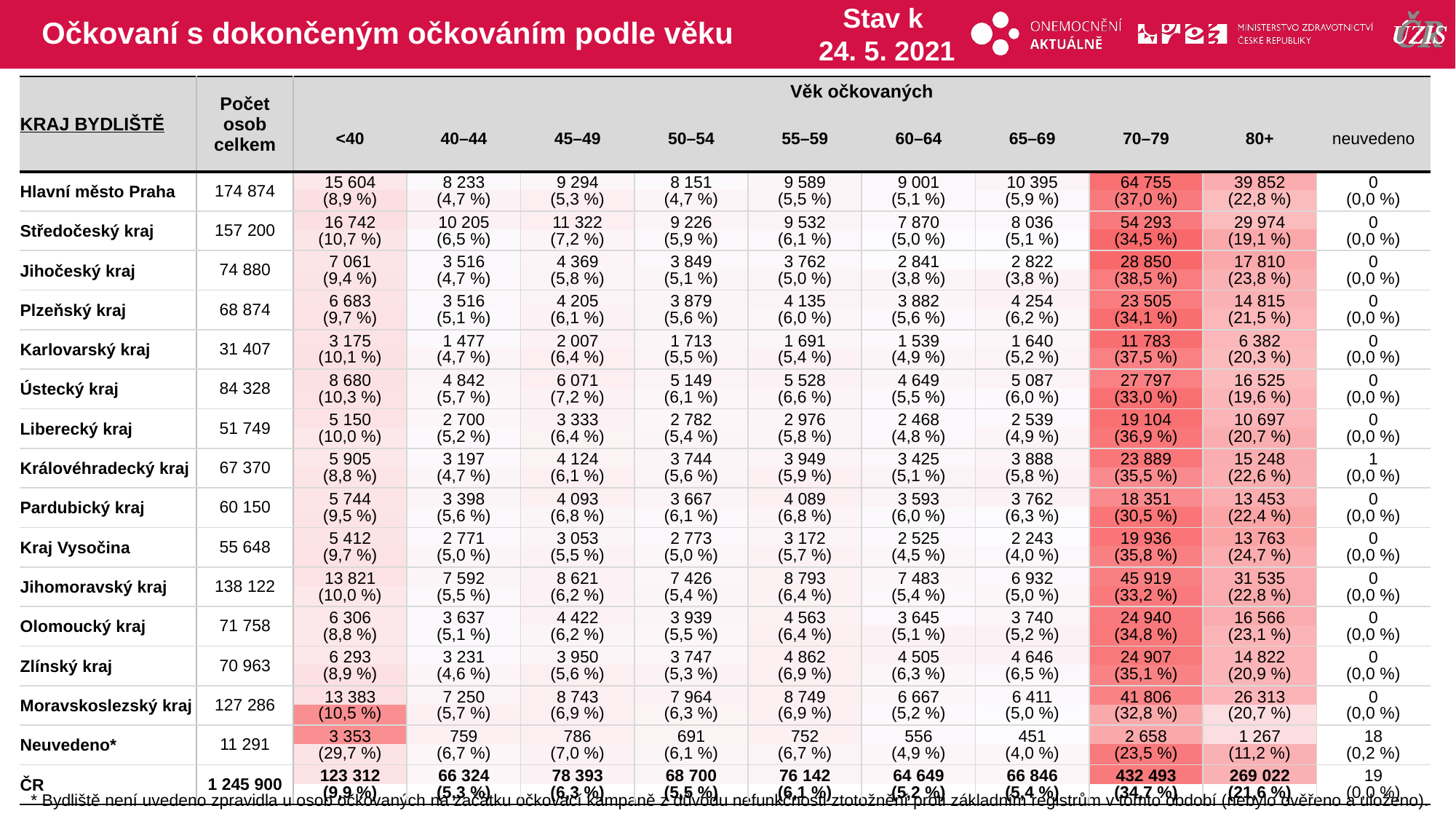

# Očkovaní s dokončeným očkováním podle věku
Stav k
24. 5. 2021
| KRAJ BYDLIŠTĚ | Počet osob celkem | Věk očkovaných |  |  |  |  |  |  |  |  |  |
| --- | --- | --- | --- | --- | --- | --- | --- | --- | --- | --- | --- |
|  |  | <40 | 40–44 | 45–49 | 50–54 | 55–59 | 60–64 | 65–69 | 70–79 | 80+ | neuvedeno |
| Hlavní město Praha | 174 874 | 15 604 (8,9 %) | 8 233 (4,7 %) | 9 294 (5,3 %) | 8 151 (4,7 %) | 9 589 (5,5 %) | 9 001 (5,1 %) | 10 395 (5,9 %) | 64 755 (37,0 %) | 39 852 (22,8 %) | 0 (0,0 %) |
| Středočeský kraj | 157 200 | 16 742 (10,7 %) | 10 205 (6,5 %) | 11 322 (7,2 %) | 9 226 (5,9 %) | 9 532 (6,1 %) | 7 870 (5,0 %) | 8 036 (5,1 %) | 54 293 (34,5 %) | 29 974 (19,1 %) | 0 (0,0 %) |
| Jihočeský kraj | 74 880 | 7 061 (9,4 %) | 3 516 (4,7 %) | 4 369 (5,8 %) | 3 849 (5,1 %) | 3 762 (5,0 %) | 2 841 (3,8 %) | 2 822 (3,8 %) | 28 850 (38,5 %) | 17 810 (23,8 %) | 0 (0,0 %) |
| Plzeňský kraj | 68 874 | 6 683 (9,7 %) | 3 516 (5,1 %) | 4 205 (6,1 %) | 3 879 (5,6 %) | 4 135 (6,0 %) | 3 882 (5,6 %) | 4 254 (6,2 %) | 23 505 (34,1 %) | 14 815 (21,5 %) | 0 (0,0 %) |
| Karlovarský kraj | 31 407 | 3 175 (10,1 %) | 1 477 (4,7 %) | 2 007 (6,4 %) | 1 713 (5,5 %) | 1 691 (5,4 %) | 1 539 (4,9 %) | 1 640 (5,2 %) | 11 783 (37,5 %) | 6 382 (20,3 %) | 0 (0,0 %) |
| Ústecký kraj | 84 328 | 8 680 (10,3 %) | 4 842 (5,7 %) | 6 071 (7,2 %) | 5 149 (6,1 %) | 5 528 (6,6 %) | 4 649 (5,5 %) | 5 087 (6,0 %) | 27 797 (33,0 %) | 16 525 (19,6 %) | 0 (0,0 %) |
| Liberecký kraj | 51 749 | 5 150 (10,0 %) | 2 700 (5,2 %) | 3 333 (6,4 %) | 2 782 (5,4 %) | 2 976 (5,8 %) | 2 468 (4,8 %) | 2 539 (4,9 %) | 19 104 (36,9 %) | 10 697 (20,7 %) | 0 (0,0 %) |
| Královéhradecký kraj | 67 370 | 5 905 (8,8 %) | 3 197 (4,7 %) | 4 124 (6,1 %) | 3 744 (5,6 %) | 3 949 (5,9 %) | 3 425 (5,1 %) | 3 888 (5,8 %) | 23 889 (35,5 %) | 15 248 (22,6 %) | 1 (0,0 %) |
| Pardubický kraj | 60 150 | 5 744 (9,5 %) | 3 398 (5,6 %) | 4 093 (6,8 %) | 3 667 (6,1 %) | 4 089 (6,8 %) | 3 593 (6,0 %) | 3 762 (6,3 %) | 18 351 (30,5 %) | 13 453 (22,4 %) | 0 (0,0 %) |
| Kraj Vysočina | 55 648 | 5 412 (9,7 %) | 2 771 (5,0 %) | 3 053 (5,5 %) | 2 773 (5,0 %) | 3 172 (5,7 %) | 2 525 (4,5 %) | 2 243 (4,0 %) | 19 936 (35,8 %) | 13 763 (24,7 %) | 0 (0,0 %) |
| Jihomoravský kraj | 138 122 | 13 821 (10,0 %) | 7 592 (5,5 %) | 8 621 (6,2 %) | 7 426 (5,4 %) | 8 793 (6,4 %) | 7 483 (5,4 %) | 6 932 (5,0 %) | 45 919 (33,2 %) | 31 535 (22,8 %) | 0 (0,0 %) |
| Olomoucký kraj | 71 758 | 6 306 (8,8 %) | 3 637 (5,1 %) | 4 422 (6,2 %) | 3 939 (5,5 %) | 4 563 (6,4 %) | 3 645 (5,1 %) | 3 740 (5,2 %) | 24 940 (34,8 %) | 16 566 (23,1 %) | 0 (0,0 %) |
| Zlínský kraj | 70 963 | 6 293 (8,9 %) | 3 231 (4,6 %) | 3 950 (5,6 %) | 3 747 (5,3 %) | 4 862 (6,9 %) | 4 505 (6,3 %) | 4 646 (6,5 %) | 24 907 (35,1 %) | 14 822 (20,9 %) | 0 (0,0 %) |
| Moravskoslezský kraj | 127 286 | 13 383 (10,5 %) | 7 250 (5,7 %) | 8 743 (6,9 %) | 7 964 (6,3 %) | 8 749 (6,9 %) | 6 667 (5,2 %) | 6 411 (5,0 %) | 41 806 (32,8 %) | 26 313 (20,7 %) | 0 (0,0 %) |
| Neuvedeno\* | 11 291 | 3 353 (29,7 %) | 759 (6,7 %) | 786 (7,0 %) | 691 (6,1 %) | 752 (6,7 %) | 556 (4,9 %) | 451 (4,0 %) | 2 658 (23,5 %) | 1 267 (11,2 %) | 18 (0,2 %) |
| ČR | 1 245 900 | 123 312 (9,9 %) | 66 324 (5,3 %) | 78 393 (6,3 %) | 68 700 (5,5 %) | 76 142 (6,1 %) | 64 649 (5,2 %) | 66 846 (5,4 %) | 432 493 (34,7 %) | 269 022 (21,6 %) | 19 (0,0 %) |
|  |  |  |  |  |  |  |  |  |  |
| --- | --- | --- | --- | --- | --- | --- | --- | --- | --- |
|  |  |  |  |  |  |  |  |  |  |
|  |  |  |  |  |  |  |  |  |  |
|  |  |  |  |  |  |  |  |  |  |
|  |  |  |  |  |  |  |  |  |  |
|  |  |  |  |  |  |  |  |  |  |
|  |  |  |  |  |  |  |  |  |  |
|  |  |  |  |  |  |  |  |  |  |
|  |  |  |  |  |  |  |  |  |  |
|  |  |  |  |  |  |  |  |  |  |
|  |  |  |  |  |  |  |  |  |  |
|  |  |  |  |  |  |  |  |  |  |
|  |  |  |  |  |  |  |  |  |  |
|  |  |  |  |  |  |  |  |  |  |
|  |  |  |  |  |  |  |  |  |  |
|  |  |  |  |  |  |  |  |  |  |
* Bydliště není uvedeno zpravidla u osob očkovaných na začátku očkovací kampaně z důvodu nefunkčnosti ztotožnění proti základním registrům v tomto období (nebylo ověřeno a uloženo).